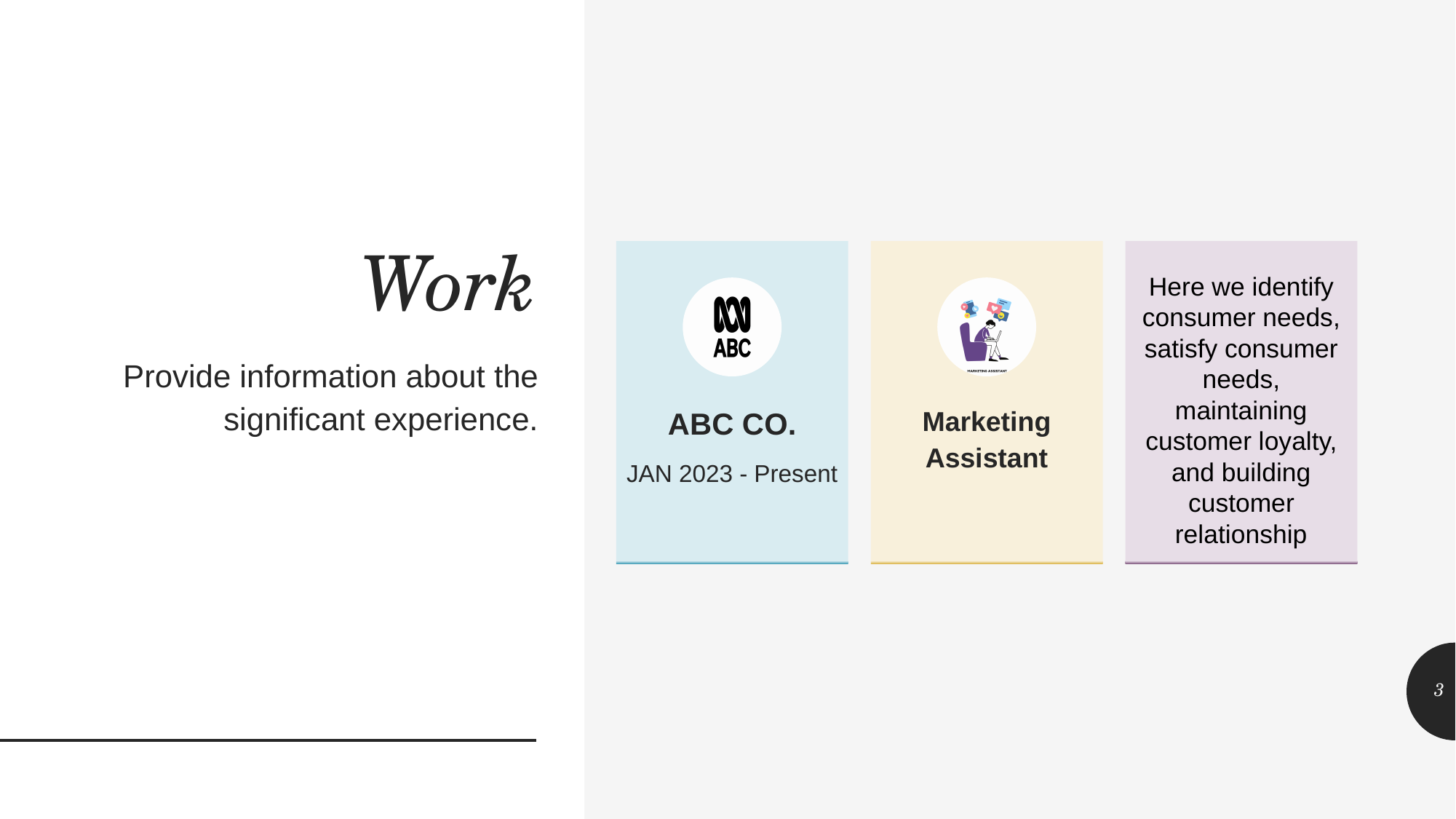

# Work
ABC CO.
JAN 2023 - Present
Marketing Assistant

Here we identify consumer needs, satisfy consumer needs,
maintaining customer loyalty, and building customer
relationship

Provide information about the significant experience.
3